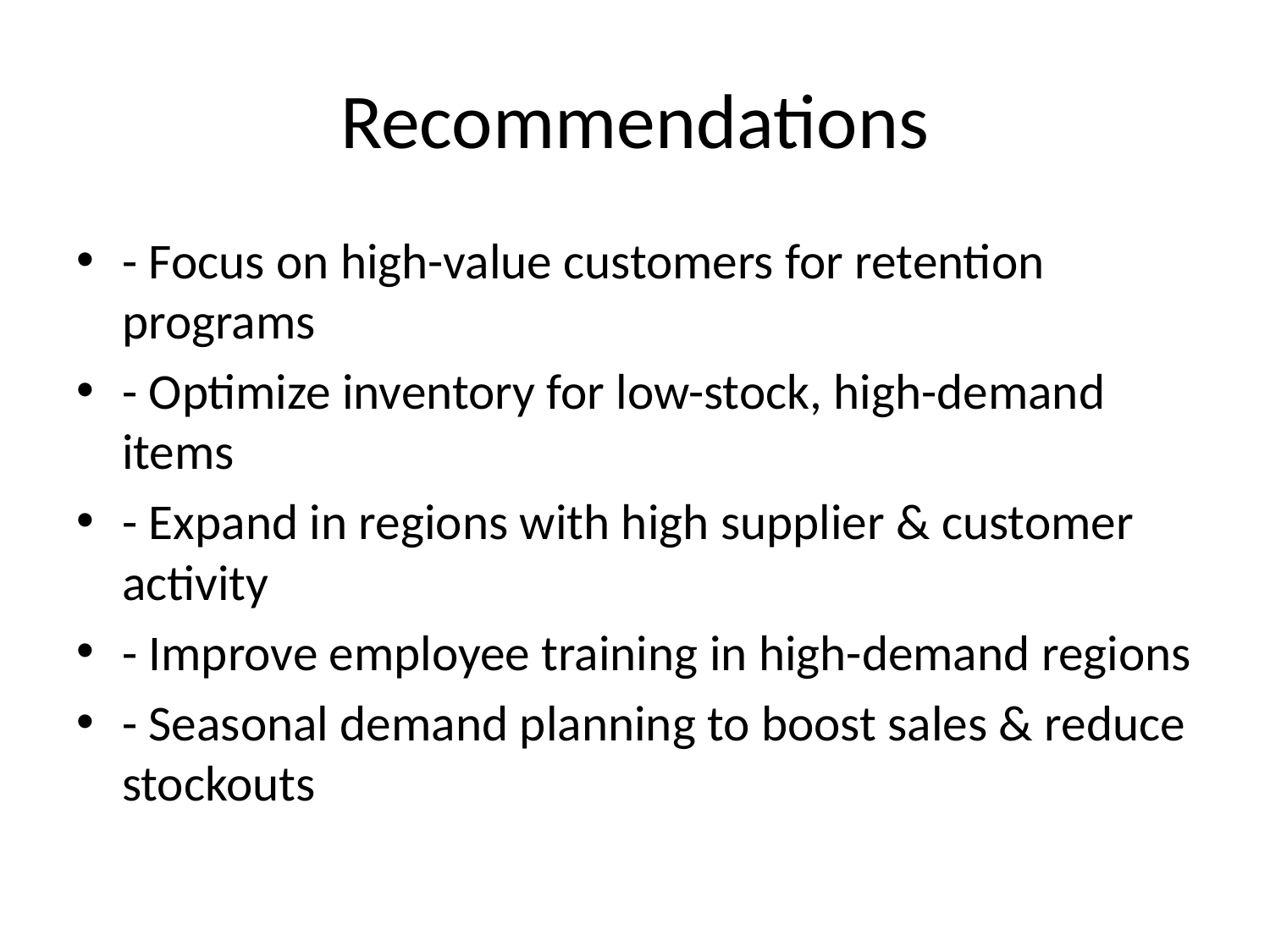

# Recommendations
- Focus on high-value customers for retention programs
- Optimize inventory for low-stock, high-demand items
- Expand in regions with high supplier & customer activity
- Improve employee training in high-demand regions
- Seasonal demand planning to boost sales & reduce stockouts